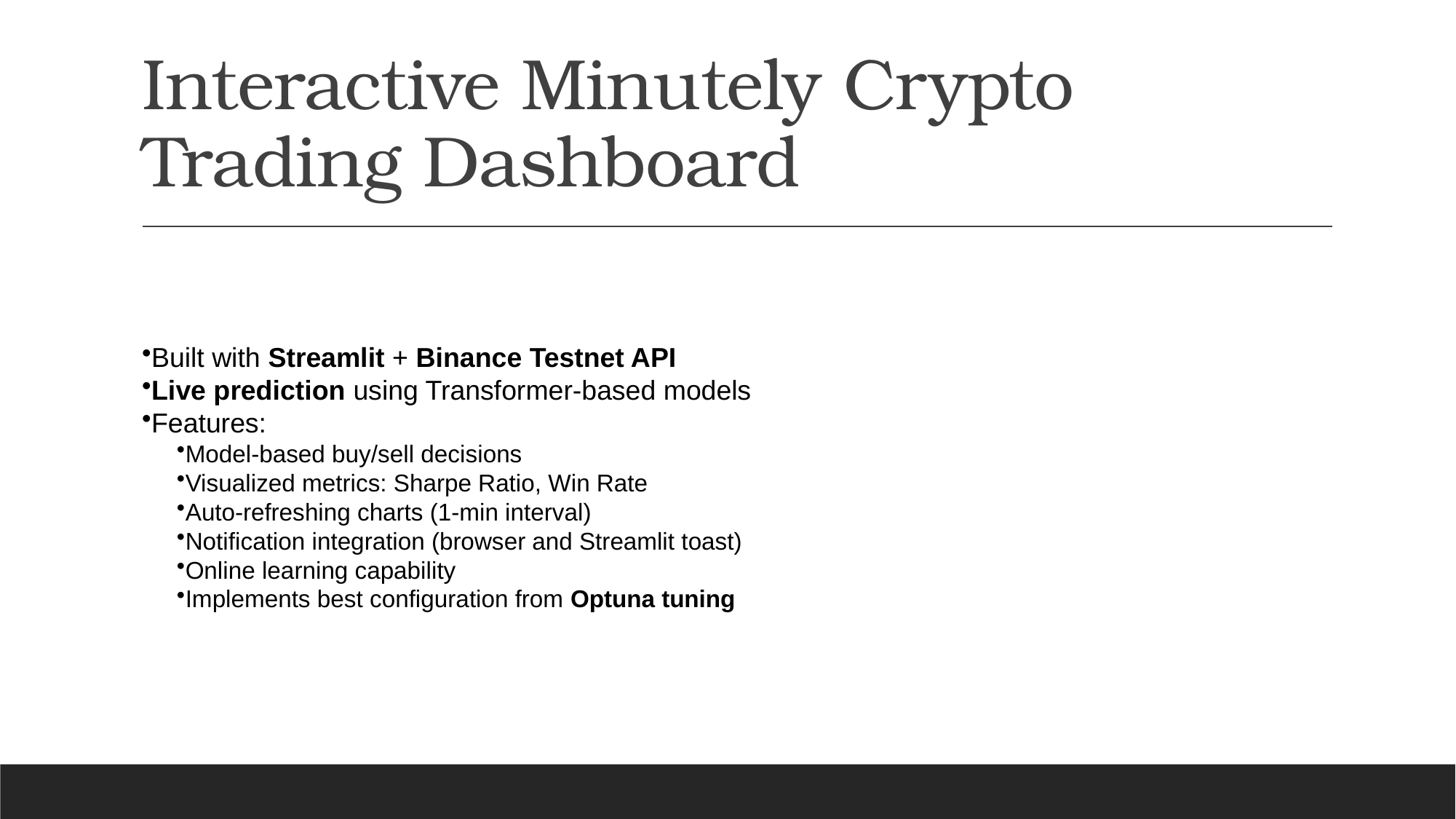

# Interactive Minutely Crypto Trading Dashboard
Built with Streamlit + Binance Testnet API
Live prediction using Transformer-based models
Features:
Model-based buy/sell decisions
Visualized metrics: Sharpe Ratio, Win Rate
Auto-refreshing charts (1-min interval)
Notification integration (browser and Streamlit toast)
Online learning capability
Implements best configuration from Optuna tuning